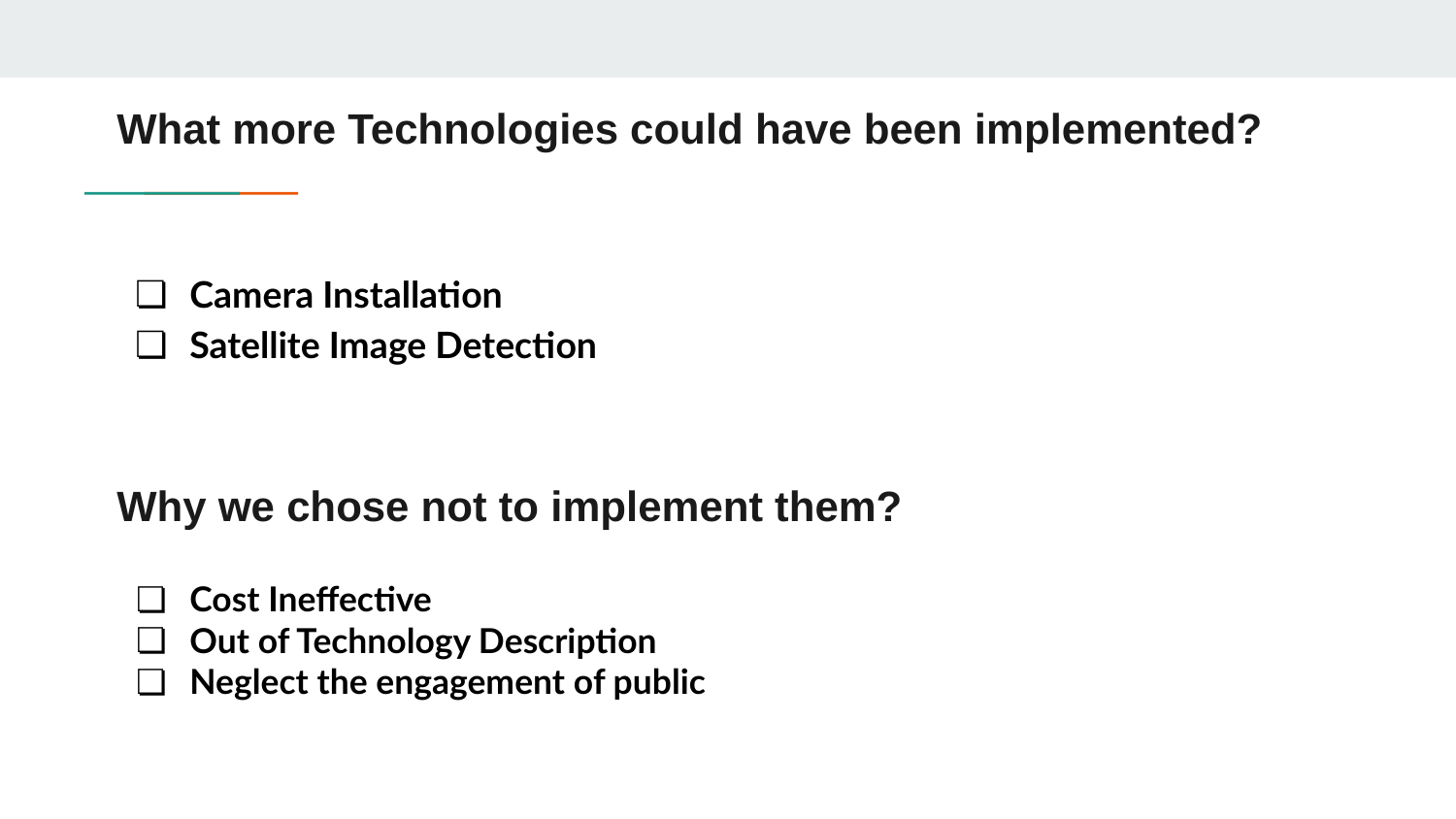

# What more Technologies could have been implemented?
Camera Installation
Satellite Image Detection
Why we chose not to implement them?
Cost Ineffective
Out of Technology Description
Neglect the engagement of public